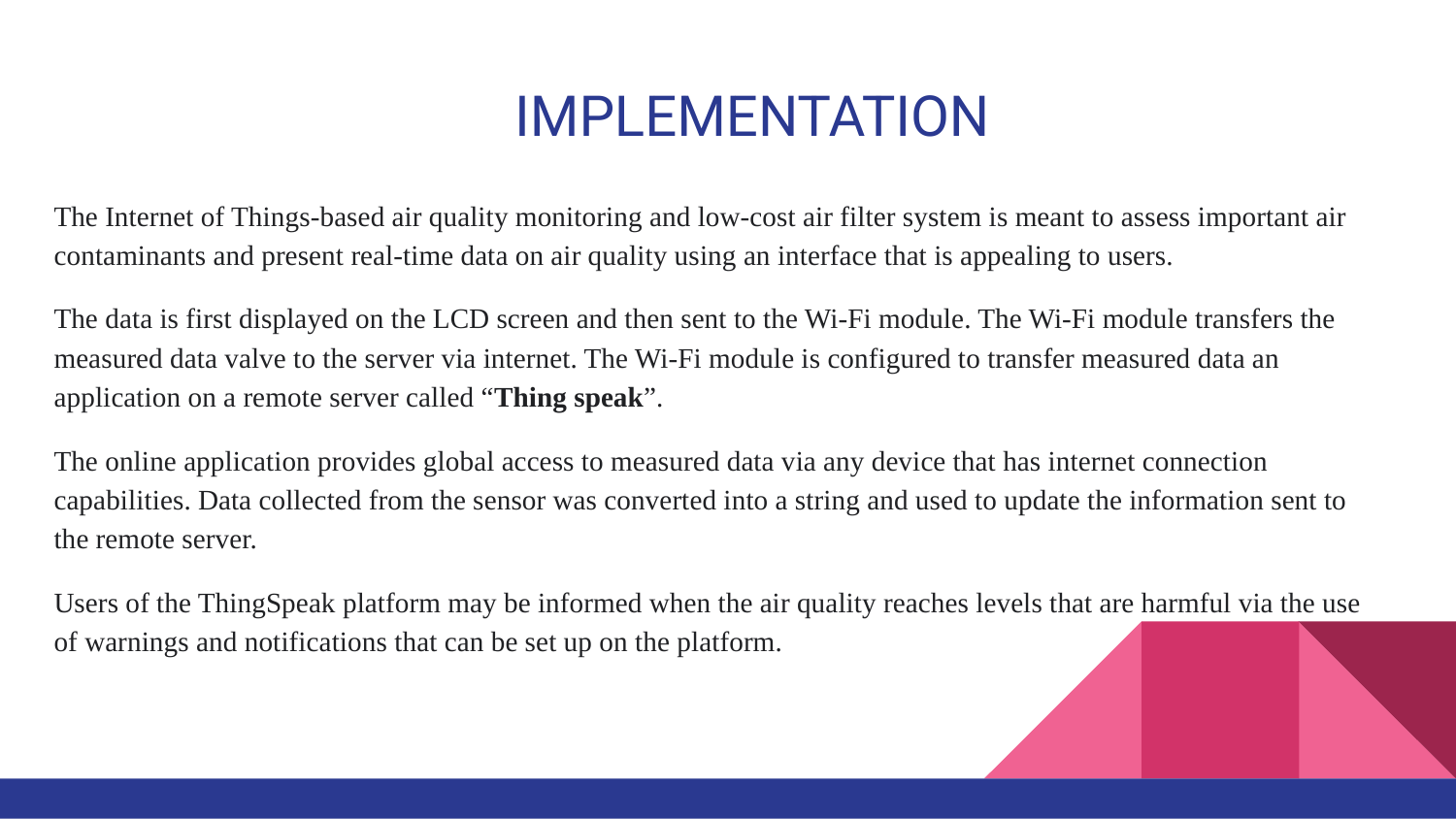

# IMPLEMENTATION
The Internet of Things-based air quality monitoring and low-cost air filter system is meant to assess important air contaminants and present real-time data on air quality using an interface that is appealing to users.
The data is first displayed on the LCD screen and then sent to the Wi-Fi module. The Wi-Fi module transfers the measured data valve to the server via internet. The Wi-Fi module is configured to transfer measured data an application on a remote server called “Thing speak”.
The online application provides global access to measured data via any device that has internet connection capabilities. Data collected from the sensor was converted into a string and used to update the information sent to the remote server.
Users of the ThingSpeak platform may be informed when the air quality reaches levels that are harmful via the use of warnings and notifications that can be set up on the platform.